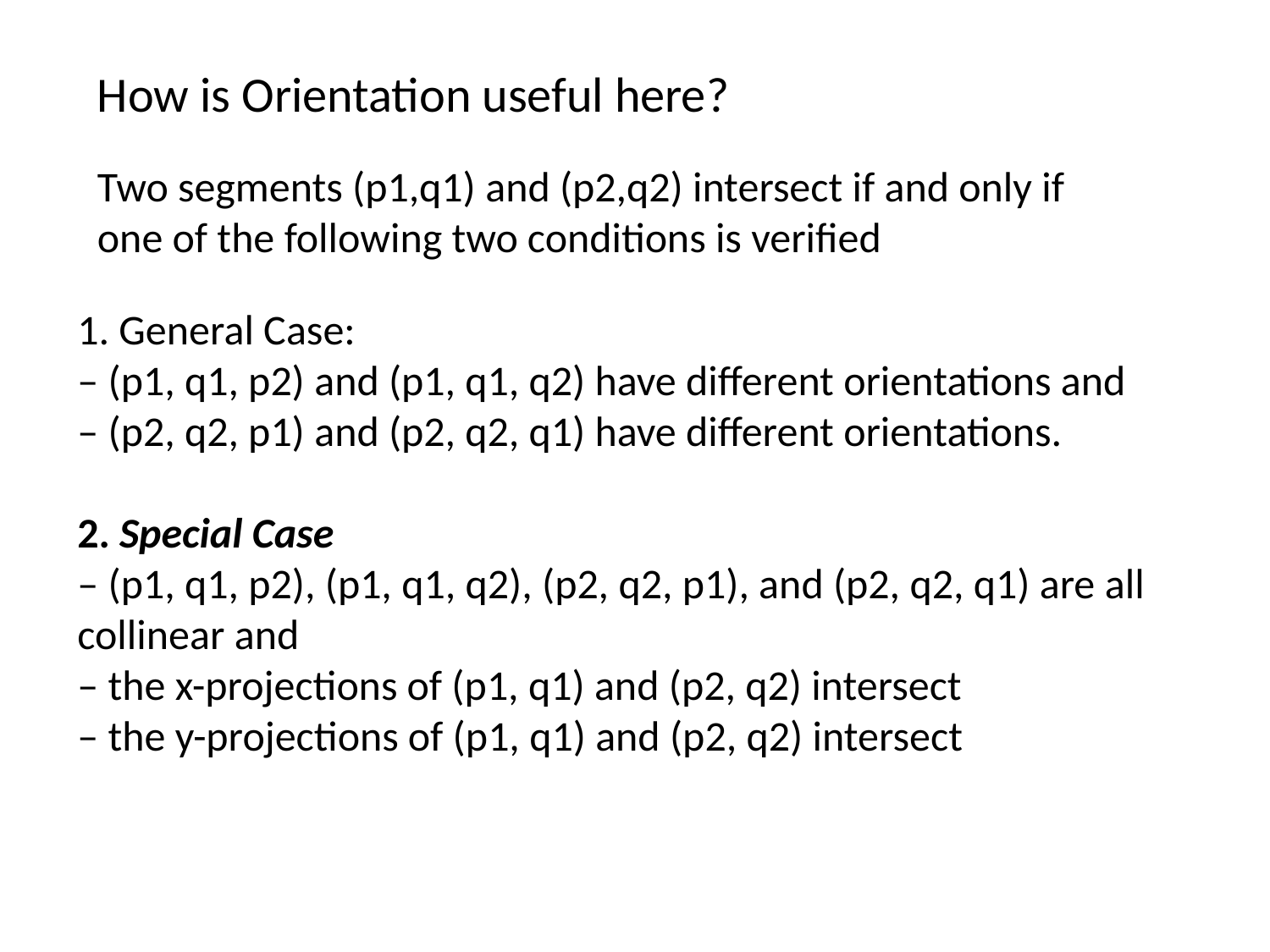

How is Orientation useful here?

Two segments (p1,q1) and (p2,q2) intersect if and only if one of the following two conditions is verified
1. General Case:
– (p1, q1, p2) and (p1, q1, q2) have different orientations and
– (p2, q2, p1) and (p2, q2, q1) have different orientations.

2. Special Case 
– (p1, q1, p2), (p1, q1, q2), (p2, q2, p1), and (p2, q2, q1) are all collinear and 
– the x-projections of (p1, q1) and (p2, q2) intersect 
– the y-projections of (p1, q1) and (p2, q2) intersect